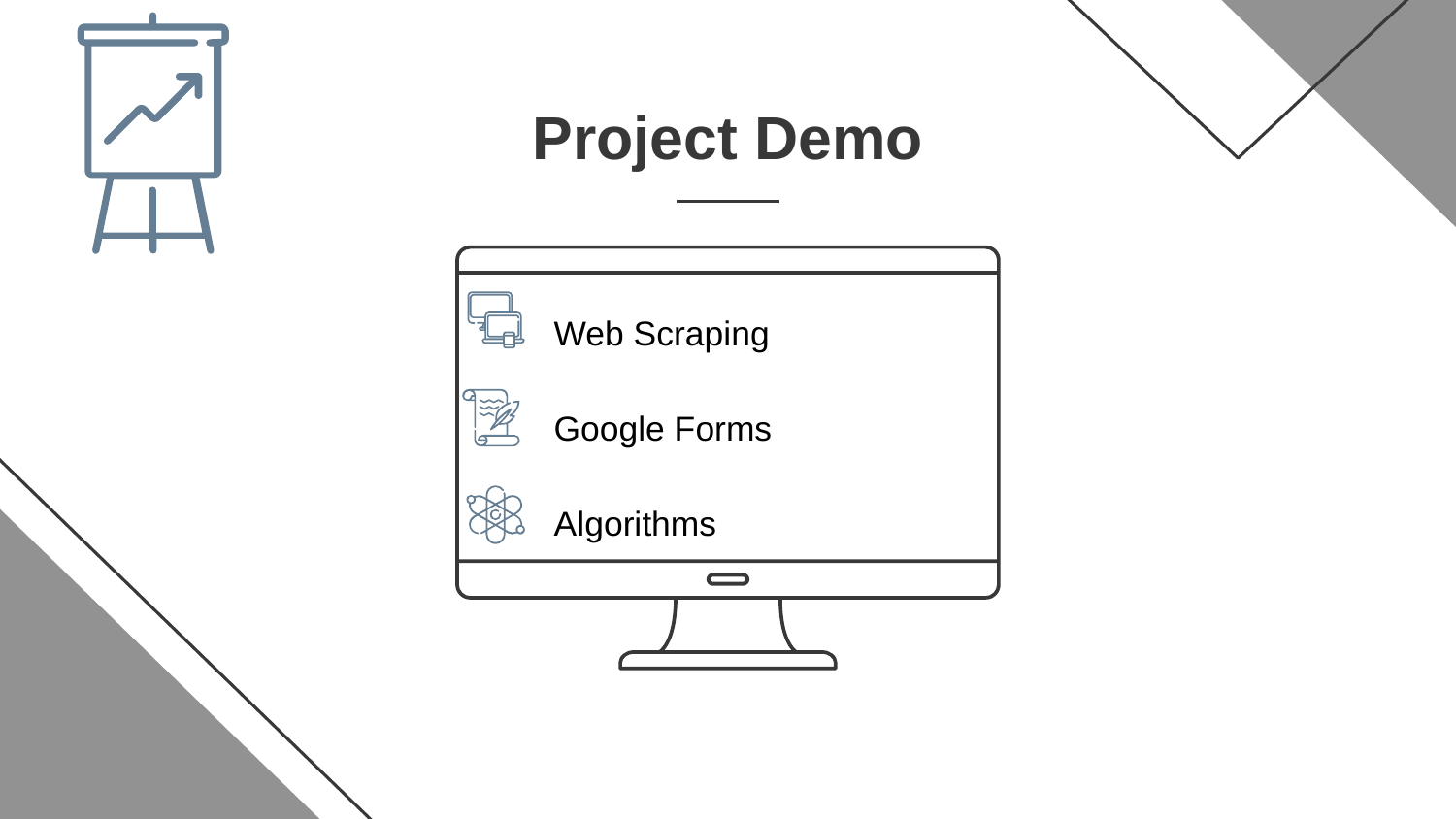

# Project Demo

Web Scraping

Google Forms

Algorithms